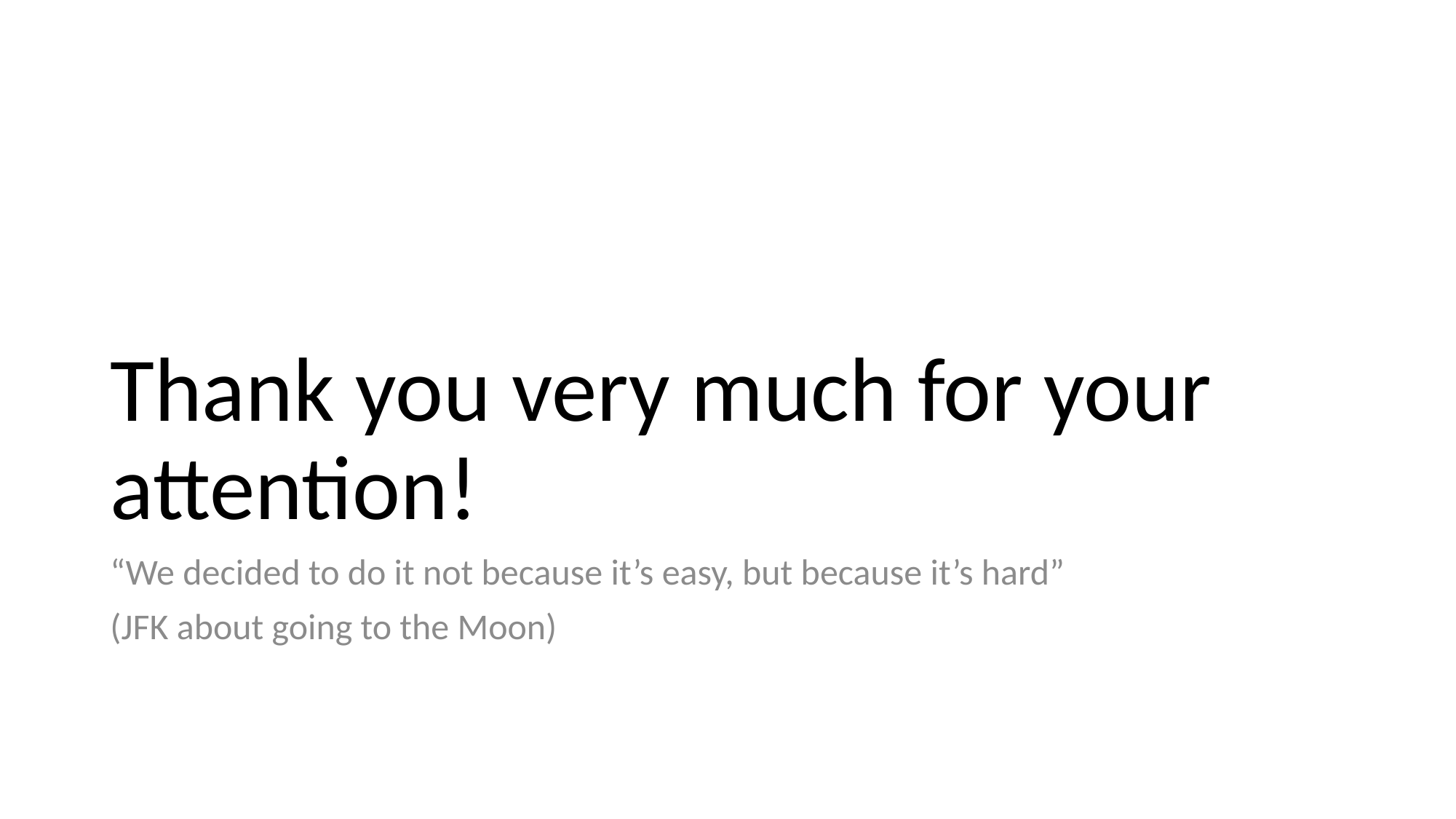

# Thank you very much for your attention!
“We decided to do it not because it’s easy, but because it’s hard”
(JFK about going to the Moon)